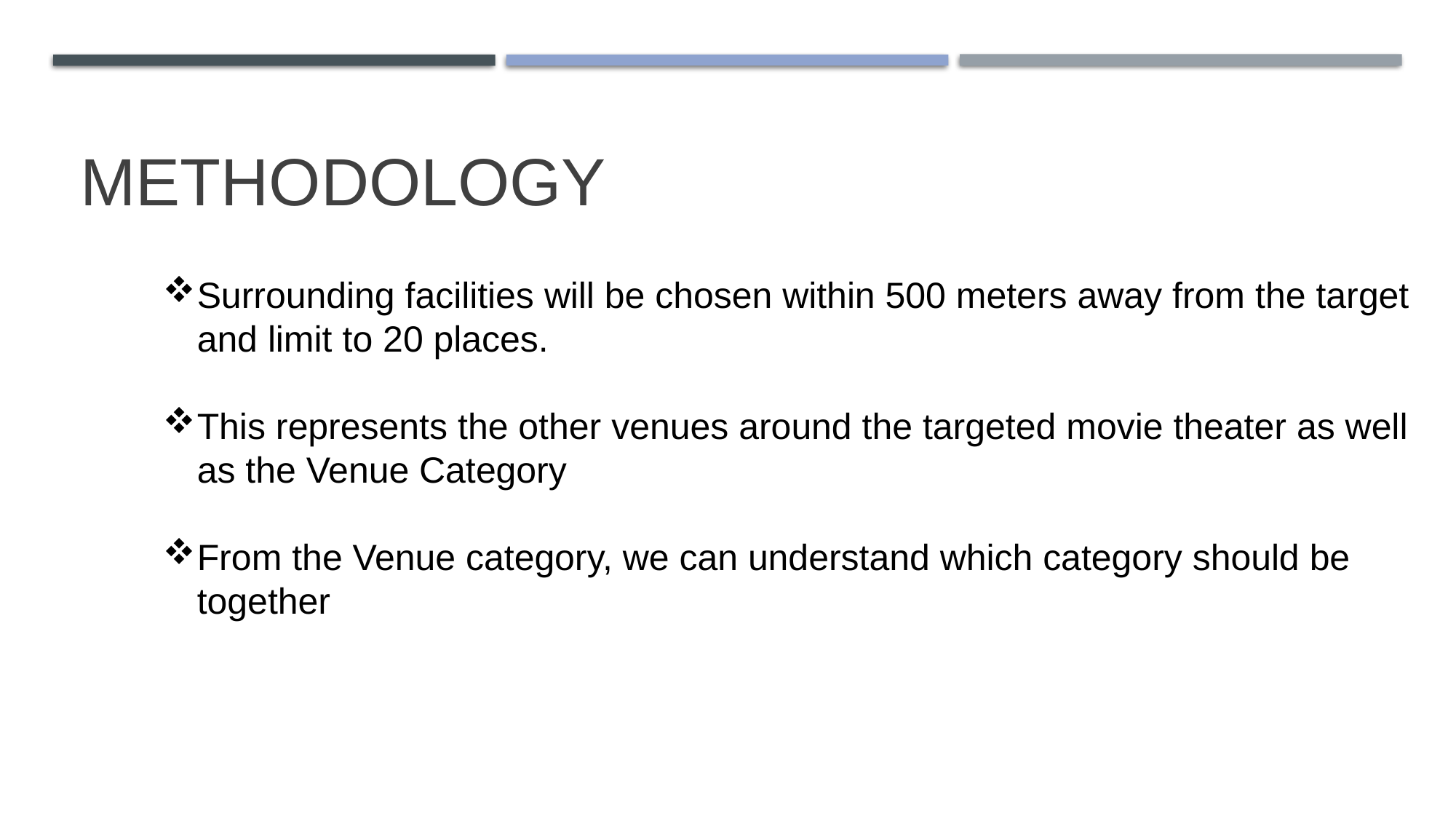

# Methodology
Surrounding facilities will be chosen within 500 meters away from the target and limit to 20 places.

This represents the other venues around the targeted movie theater as well as the Venue Category

From the Venue category, we can understand which category should be together